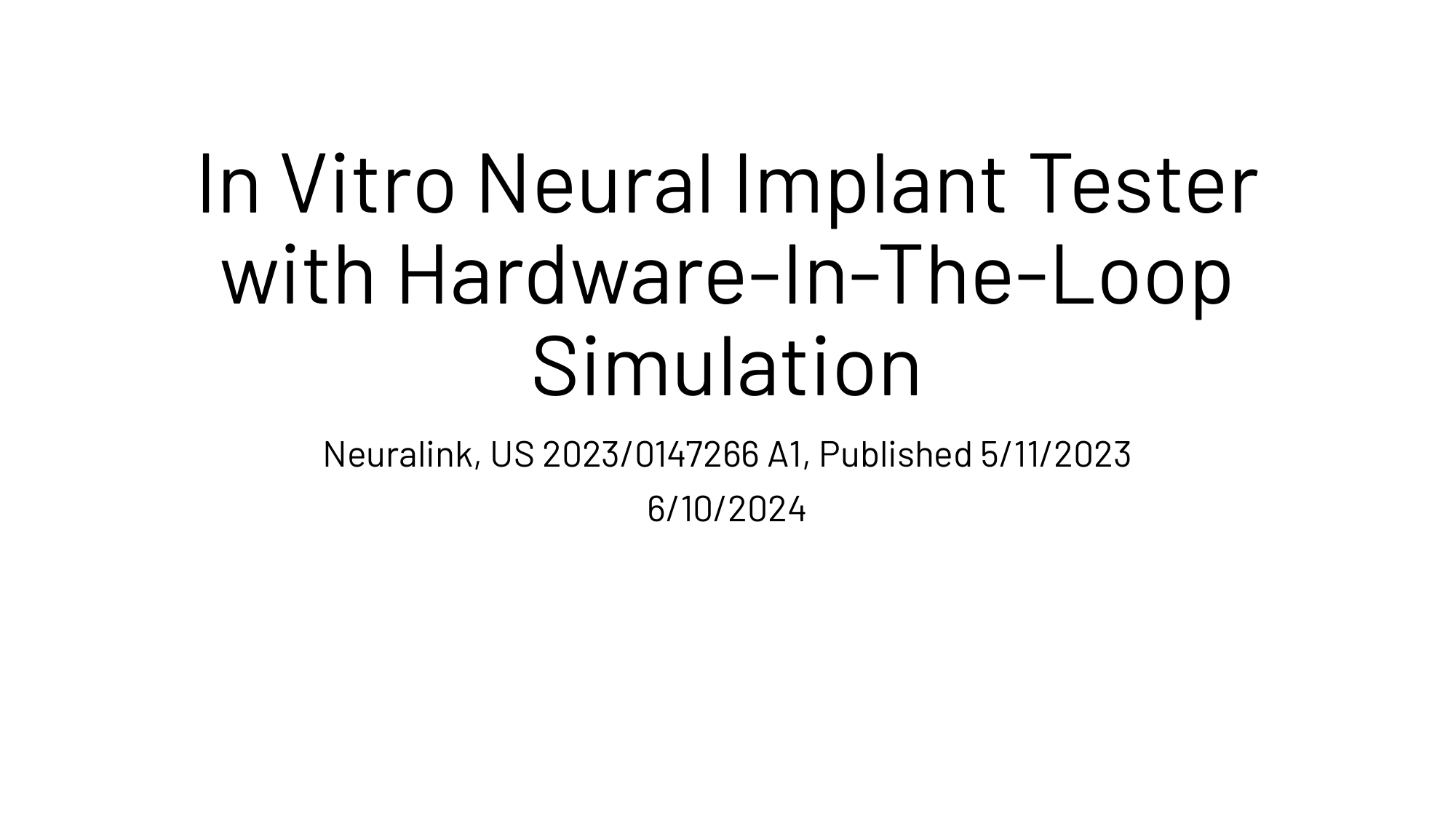

# In Vitro Neural Implant Tester with Hardware-In-The-Loop Simulation
Neuralink, US 2023/0147266 A1, Published 5/11/2023
6/10/2024